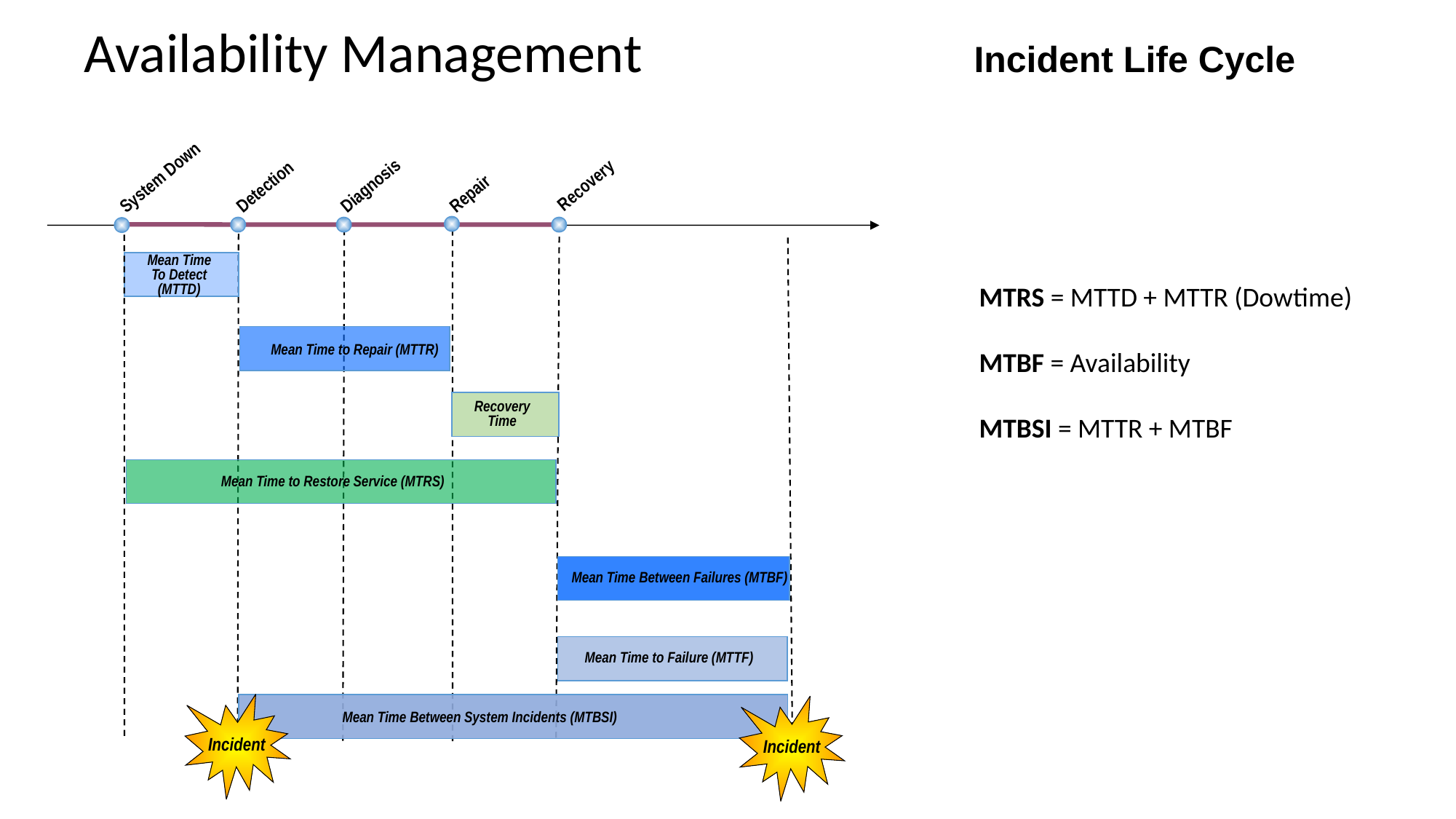

# Availability Management
Incident Life Cycle
System Down
Recovery
Detection
Diagnosis
Repair

Mean Time To Detect (MTTD)
MTRS = MTTD + MTTR (Dowtime)

MTBF = Availability

MTBSI = MTTR + MTBF

Mean Time to Repair (MTTR)

Recovery Time

Mean Time to Restore Service (MTRS)

Mean Time Between Failures (MTBF)

Mean Time to Failure (MTTF)

Mean Time Between System Incidents (MTBSI)
Incident
Incident